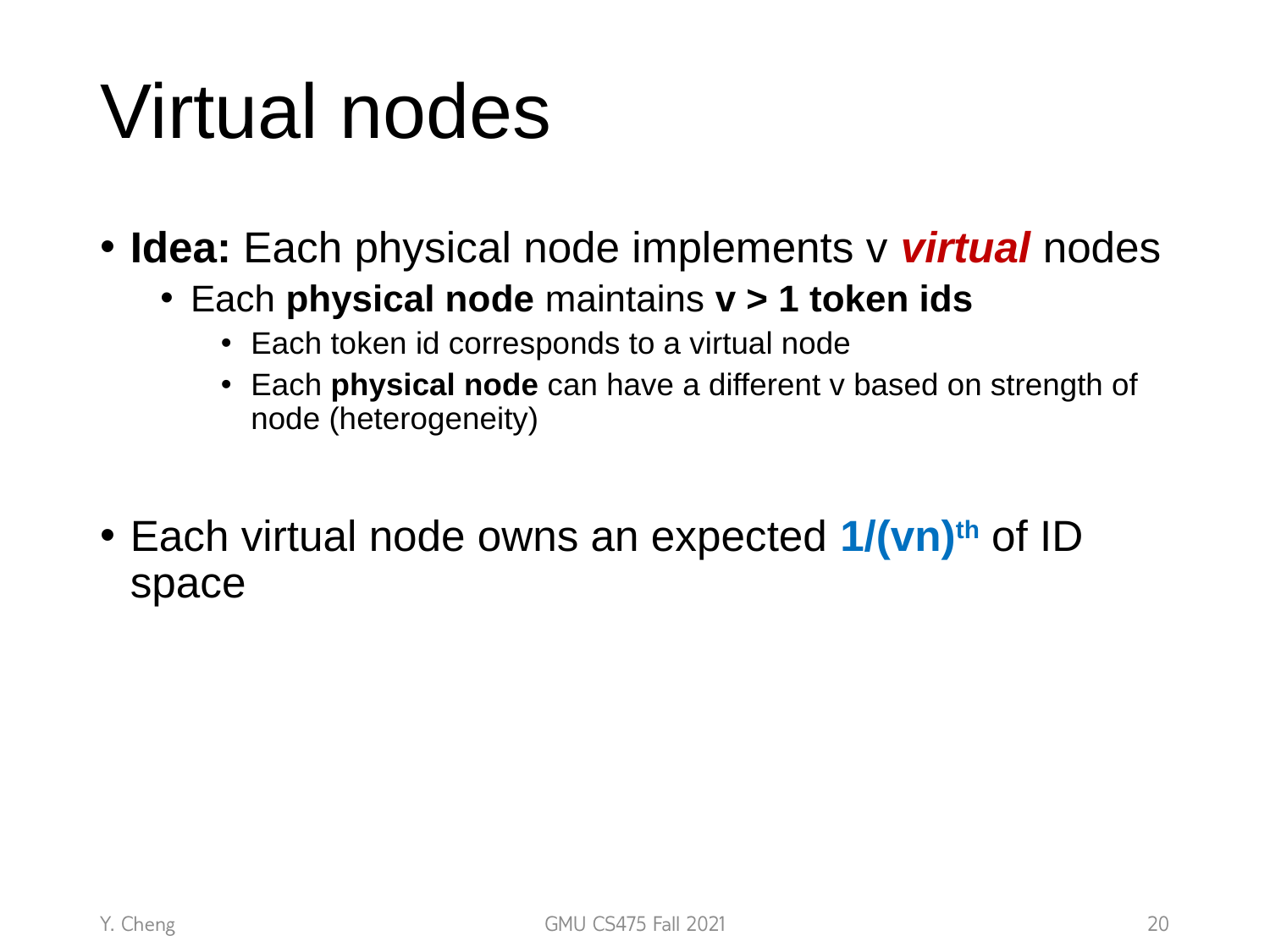

# Virtual nodes
Idea: Each physical node implements v virtual nodes
Each physical node maintains v > 1 token ids
Each token id corresponds to a virtual node
Each physical node can have a different v based on strength of node (heterogeneity)

Each virtual node owns an expected 1/(vn)th of ID space

Y. Cheng
GMU CS475 Fall 2021
20